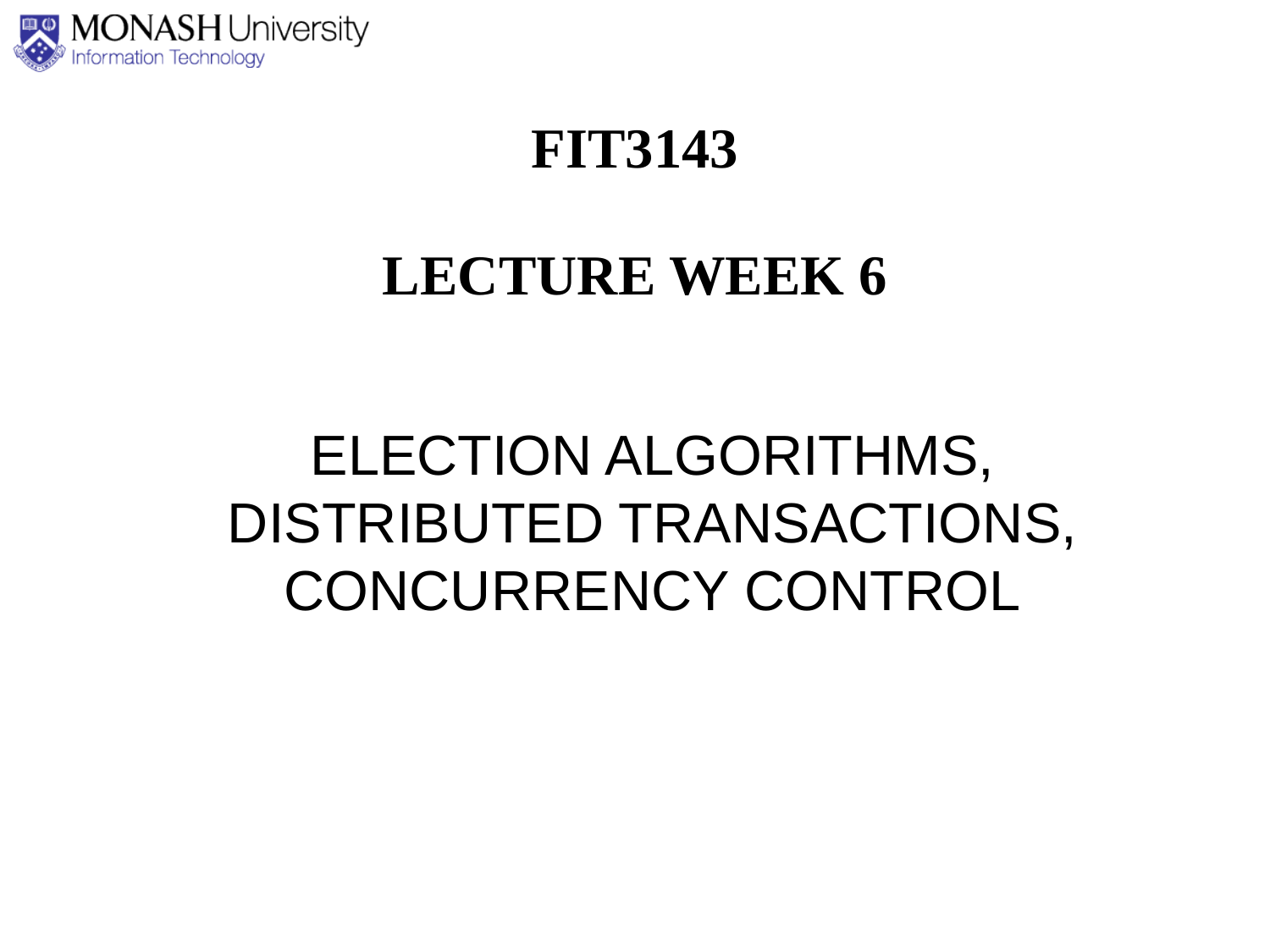

FIT3143
LECTURE WEEK 6
ELECTION ALGORITHMS, DISTRIBUTED TRANSACTIONS, CONCURRENCY CONTROL